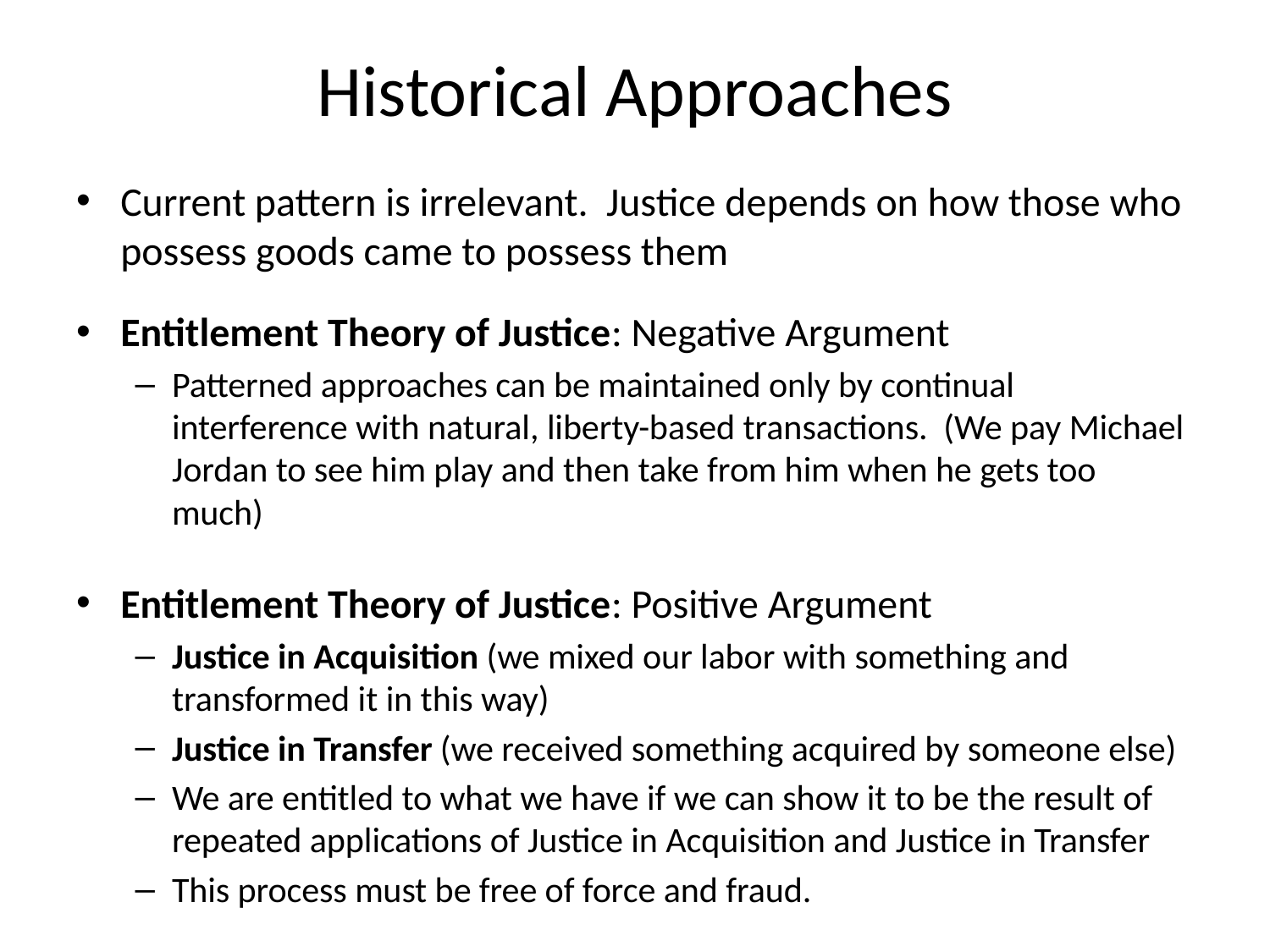

# Historical Approaches
Current pattern is irrelevant.  Justice depends on how those who possess goods came to possess them

Entitlement Theory of Justice: Negative Argument
Patterned approaches can be maintained only by continual interference with natural, liberty-based transactions.  (We pay Michael Jordan to see him play and then take from him when he gets too much)

Entitlement Theory of Justice: Positive Argument
Justice in Acquisition (we mixed our labor with something and transformed it in this way)
Justice in Transfer (we received something acquired by someone else)
We are entitled to what we have if we can show it to be the result of repeated applications of Justice in Acquisition and Justice in Transfer
This process must be free of force and fraud.